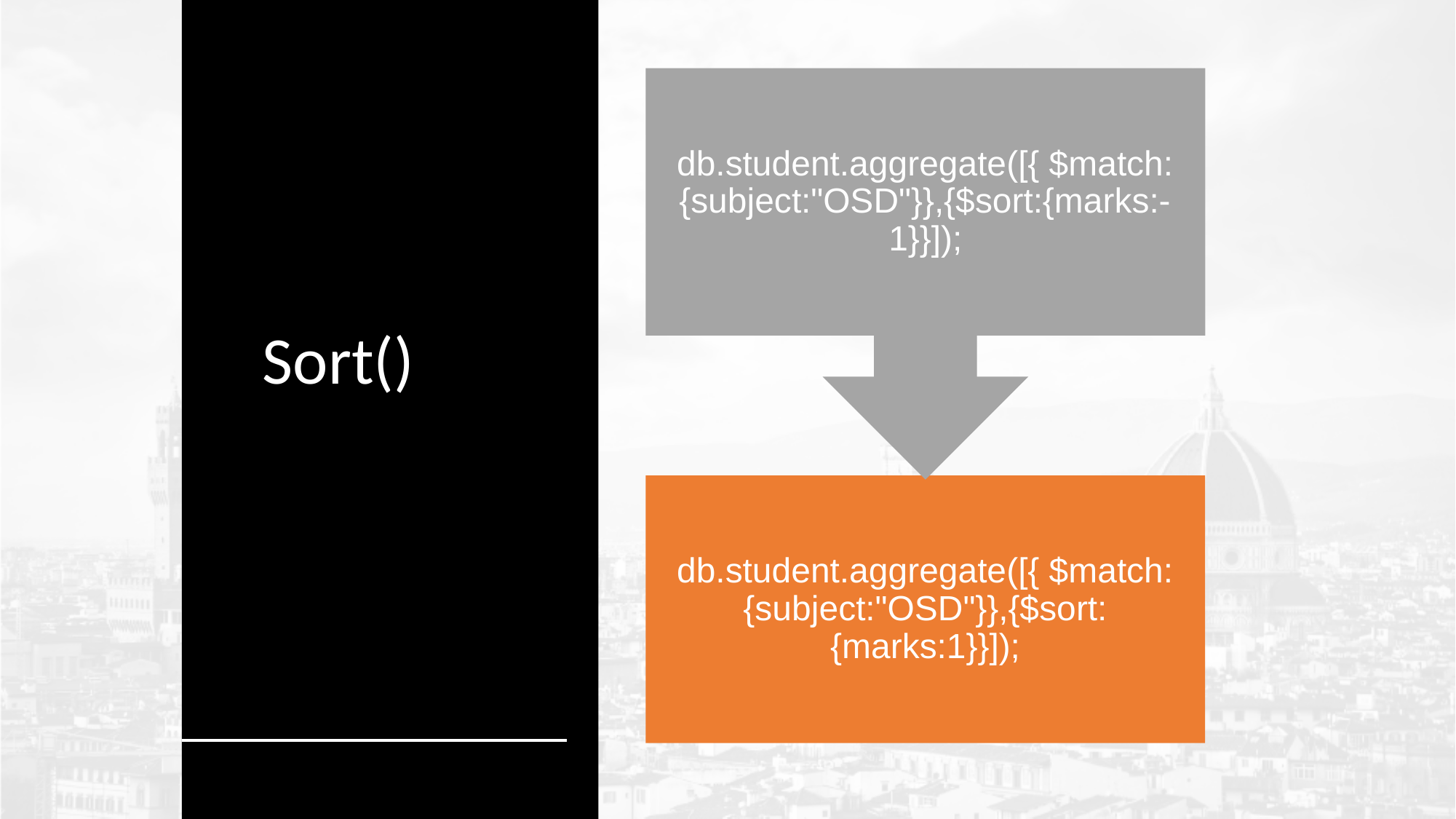

Sort()

db.student.aggregate([{ $match: {subject:"OSD"}},{$sort:{marks:-1}}]);

db.student.aggregate([{ $match: {subject:"OSD"}},{$sort:{marks:1}}]);